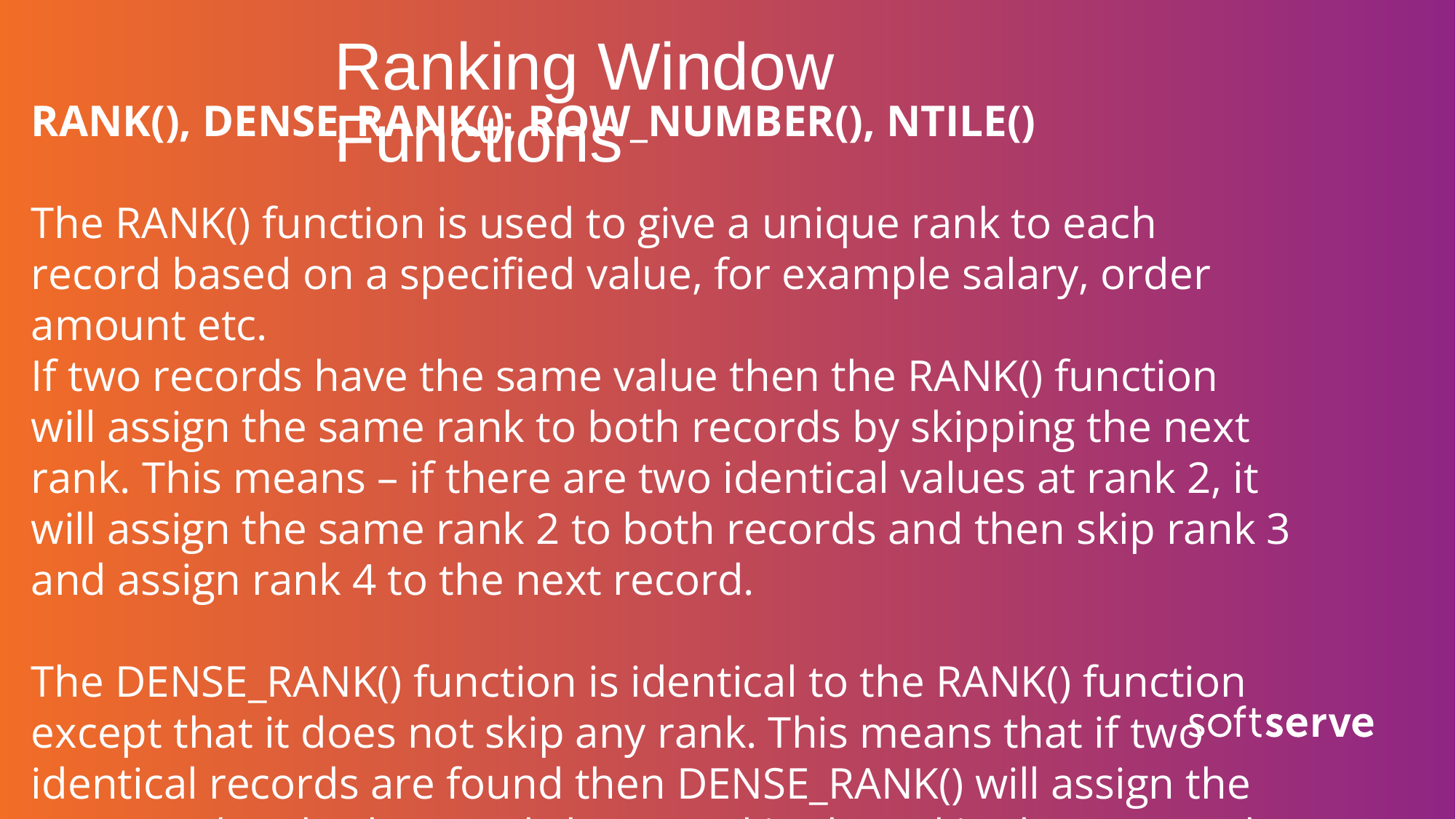

# Ranking Window Functions
RANK(), DENSE_RANK(), ROW_NUMBER(), NTILE()

The RANK() function is used to give a unique rank to each record based on a specified value, for example salary, order amount etc.
If two records have the same value then the RANK() function will assign the same rank to both records by skipping the next rank. This means – if there are two identical values at rank 2, it will assign the same rank 2 to both records and then skip rank 3 and assign rank 4 to the next record.

The DENSE_RANK() function is identical to the RANK() function except that it does not skip any rank. This means that if two identical records are found then DENSE_RANK() will assign the same rank to both records but not skip then skip the next rank.